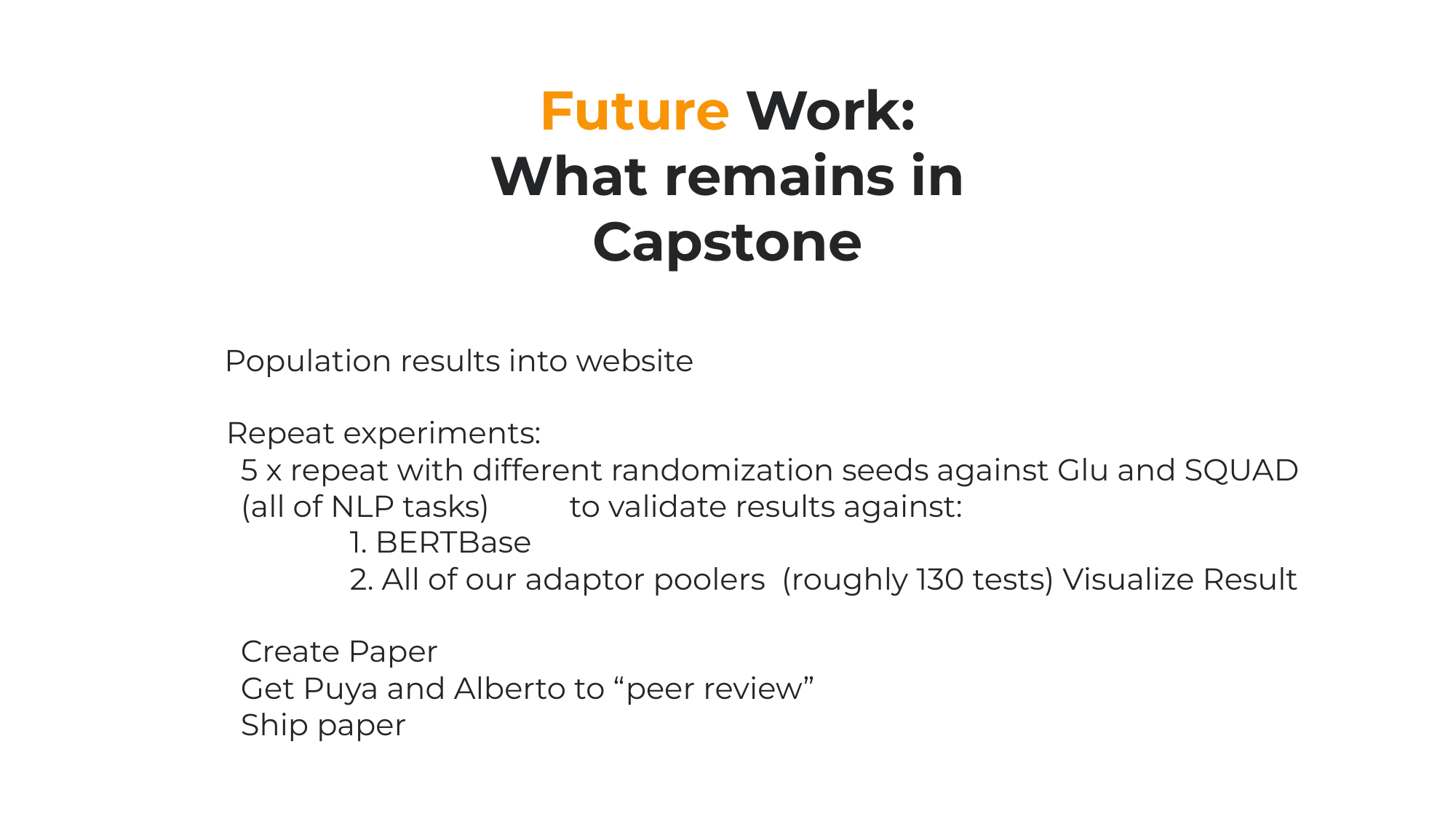

Future Work:
What remains in Capstone
     Population results into website

     Repeat experiments:
5 x repeat with different randomization seeds against Glu and SQUAD (all of NLP tasks)          to validate results against:
	1. BERTBase
	2. All of our adaptor poolers  (roughly 130 tests) Visualize Result

Create Paper
Get Puya and Alberto to “peer review”
Ship paper